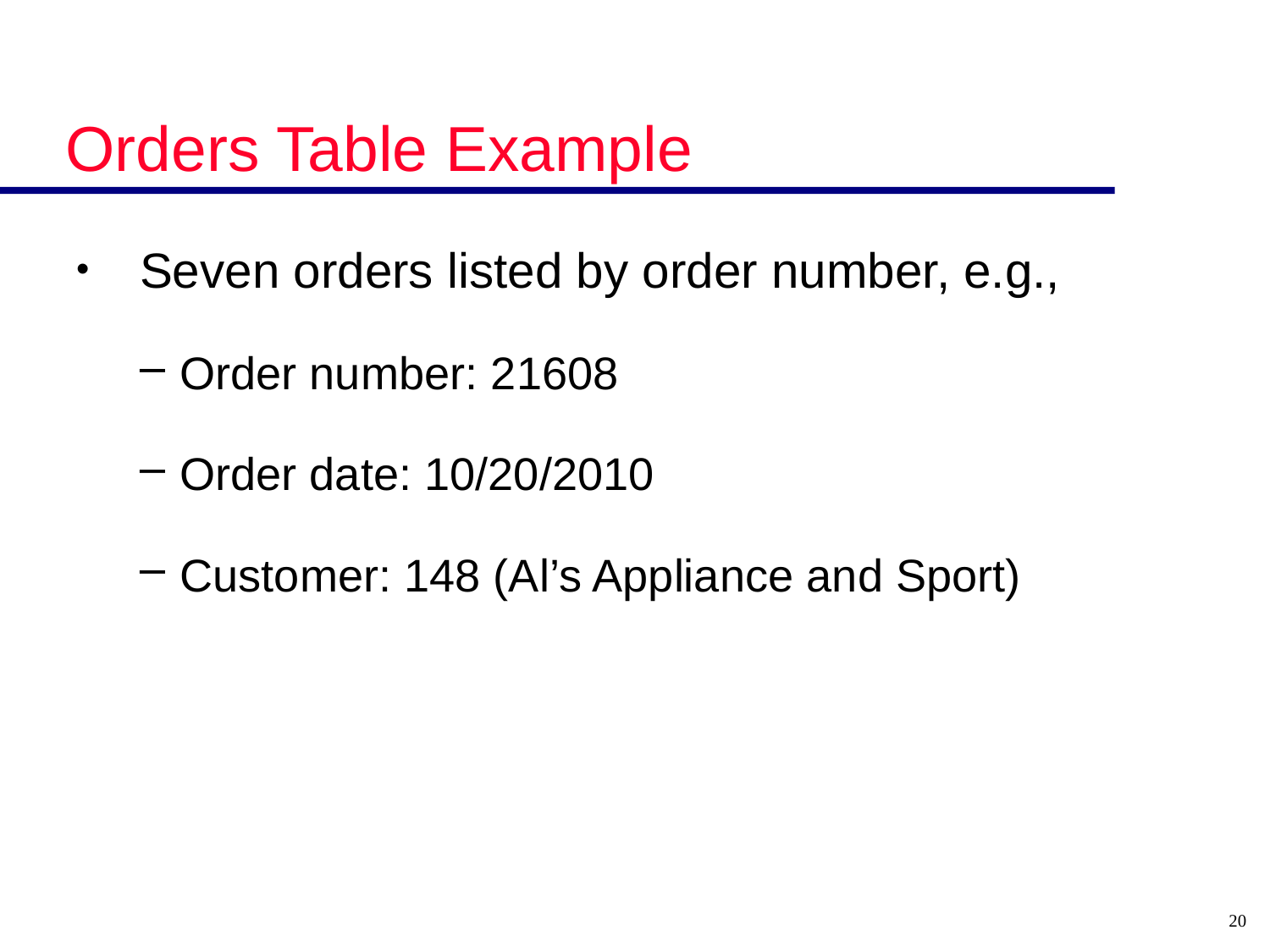

# Orders Table Example
Seven orders listed by order number, e.g.,
Order number: 21608
Order date: 10/20/2010
Customer: 148 (Al’s Appliance and Sport)
20